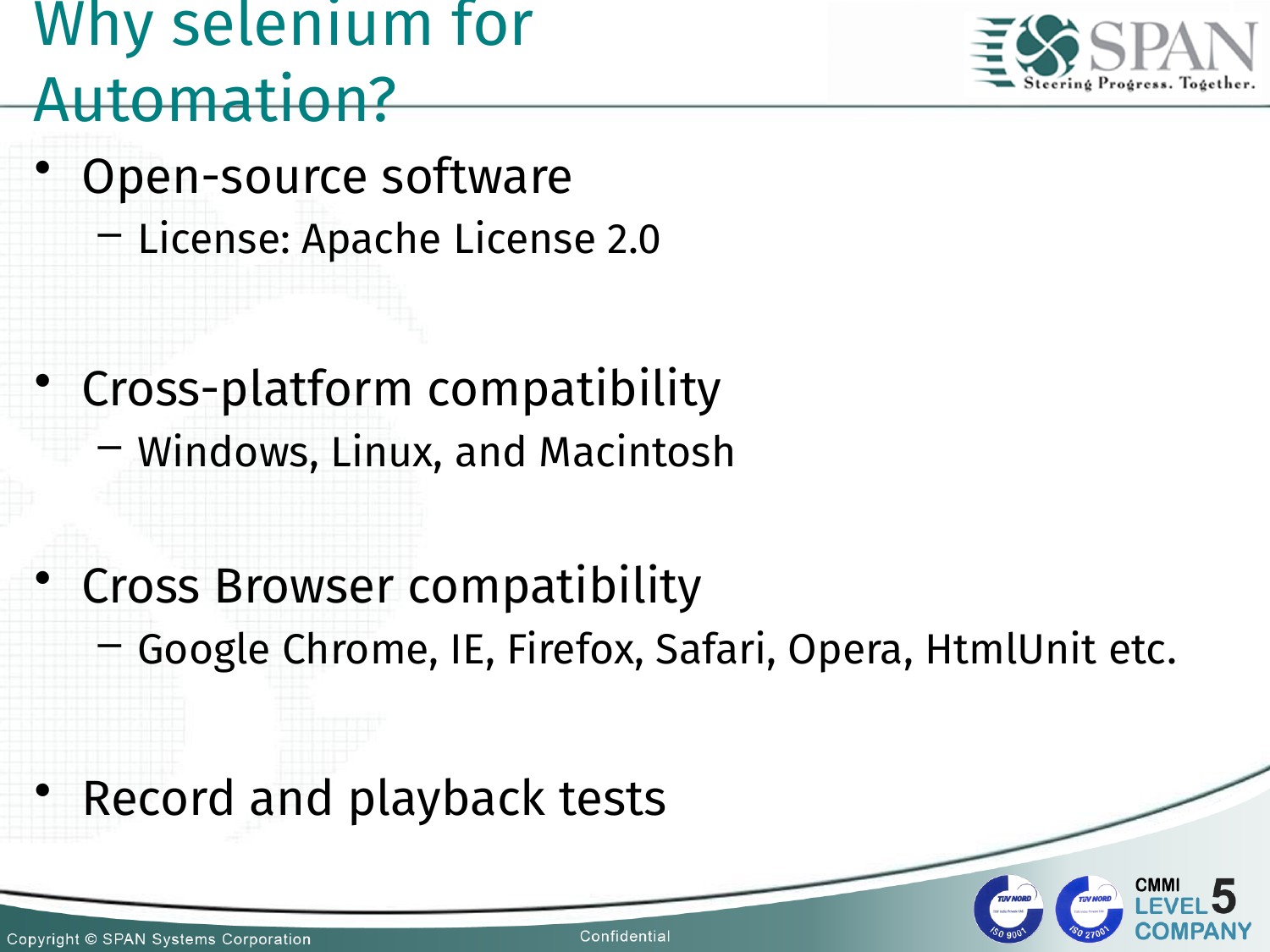

# Why selenium for Automation?
Open-source software
License: Apache License 2.0

Cross-platform compatibility
Windows, Linux, and Macintosh

Cross Browser compatibility
Google Chrome, IE, Firefox, Safari, Opera, HtmlUnit etc.

Record and playback tests